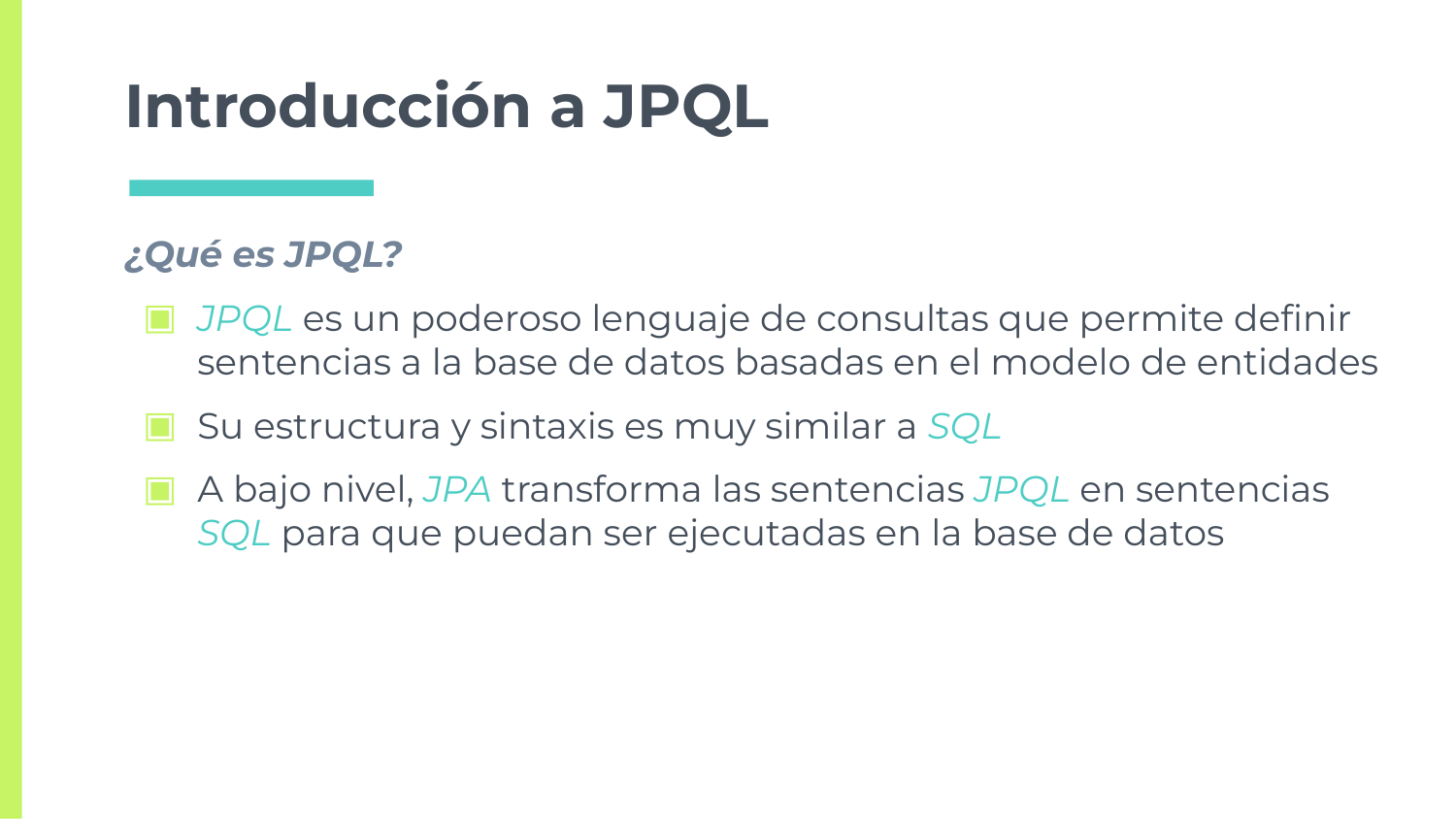

# Introducción a JPQL
¿Qué es JPQL?
JPQL es un poderoso lenguaje de consultas que permite definir sentencias a la base de datos basadas en el modelo de entidades
Su estructura y sintaxis es muy similar a SQL
A bajo nivel, JPA transforma las sentencias JPQL en sentencias SQL para que puedan ser ejecutadas en la base de datos